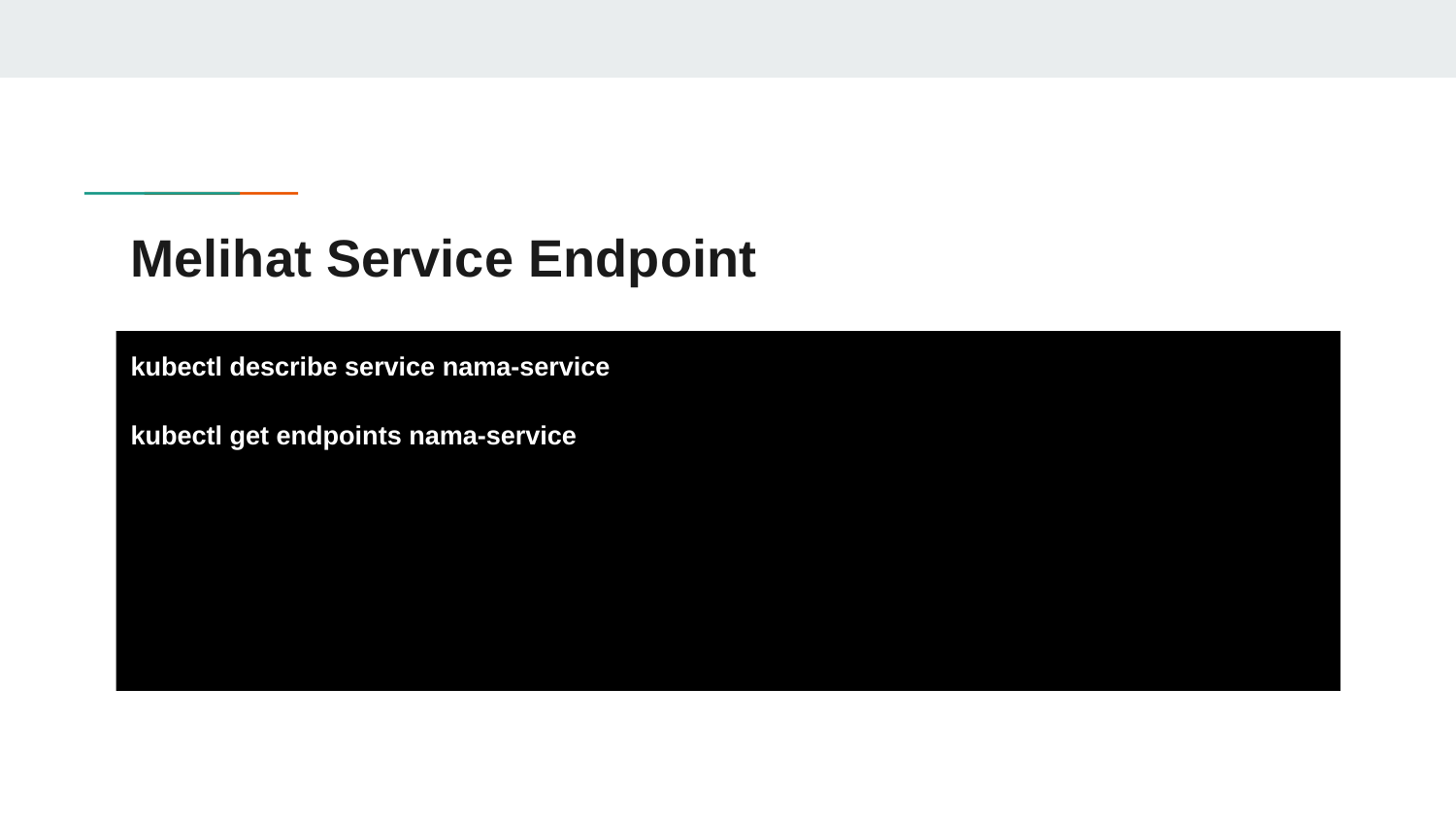

# Melihat Service Endpoint

kubectl describe service nama-service
kubectl get endpoints nama-service